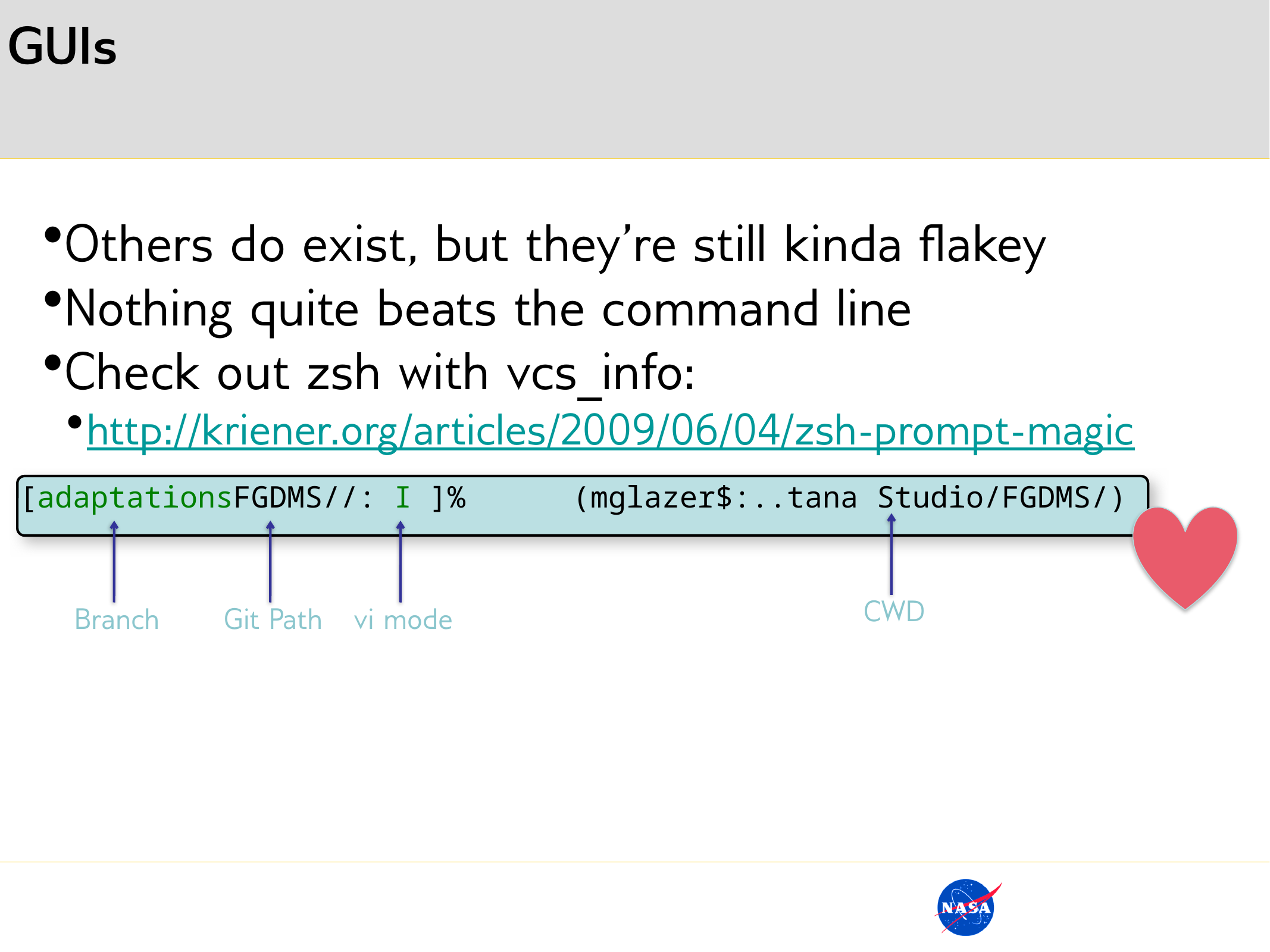

GUIs
Others do exist, but they’re still kinda flakey
Nothing quite beats the command line
Check out zsh with vcs_info:
http://kriener.org/articles/2009/06/04/zsh-prompt-magic
[adaptationsFGDMS//: I ]%      (mglazer$:..tana Studio/FGDMS/)

CWD
Branch
Git Path
vi mode